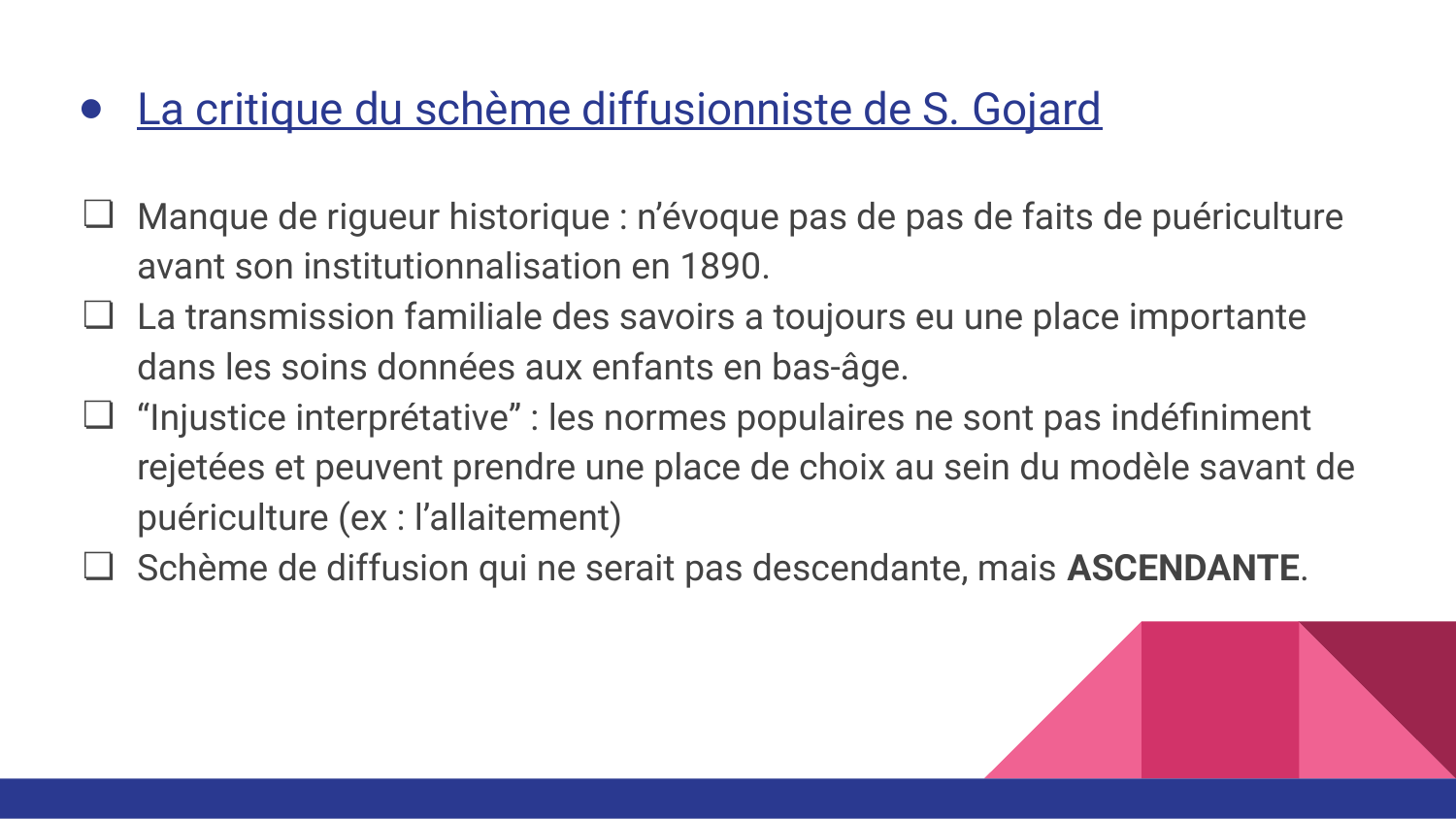

# La critique du schème diffusionniste de S. Gojard

Manque de rigueur historique : n’évoque pas de pas de faits de puériculture avant son institutionnalisation en 1890.
La transmission familiale des savoirs a toujours eu une place importante dans les soins données aux enfants en bas-âge.
“Injustice interprétative” : les normes populaires ne sont pas indéfiniment rejetées et peuvent prendre une place de choix au sein du modèle savant de puériculture (ex : l’allaitement)
Schème de diffusion qui ne serait pas descendante, mais ASCENDANTE.